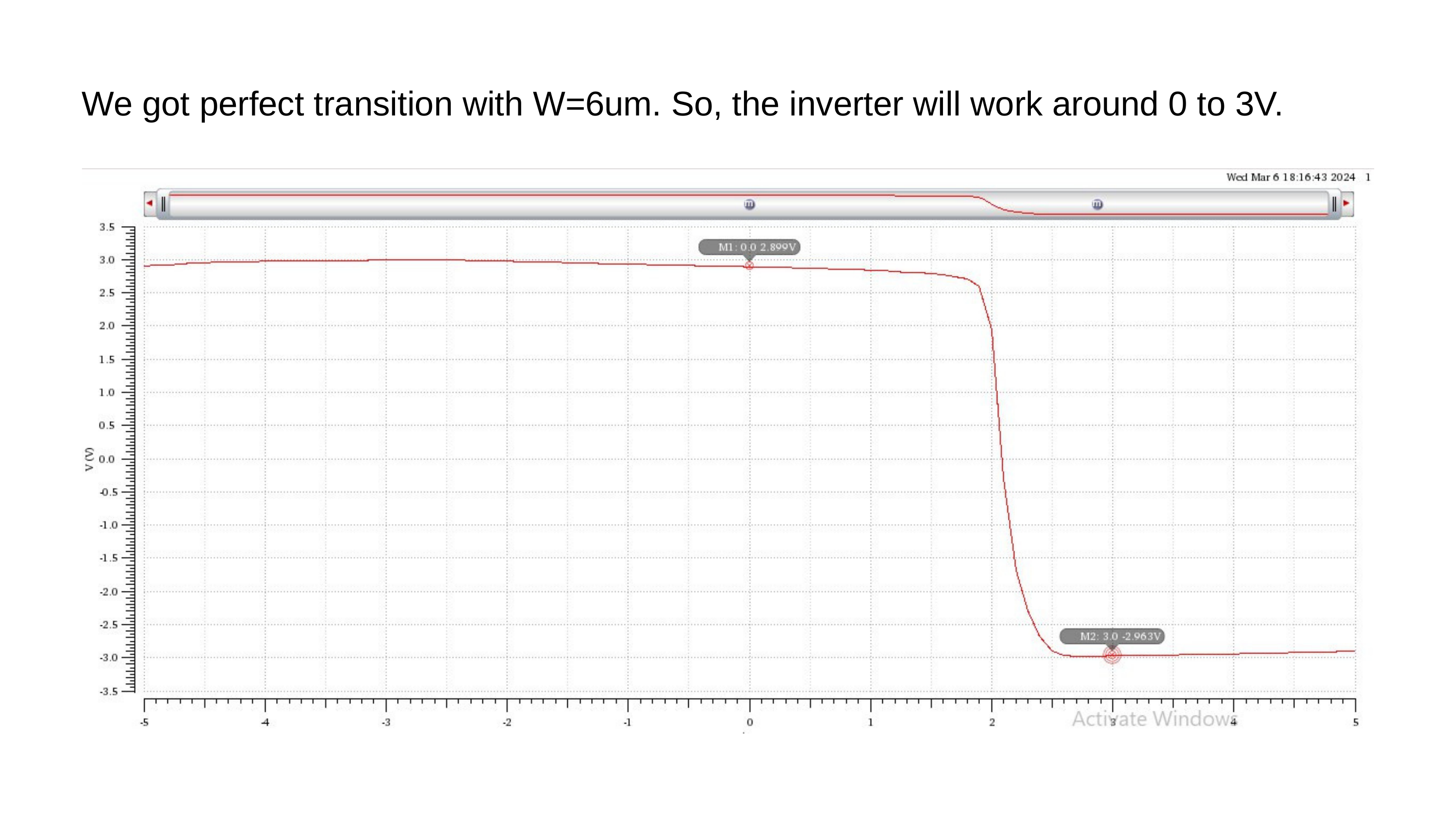

We got perfect transition with W=6um. So, the inverter will work around 0 to 3V.